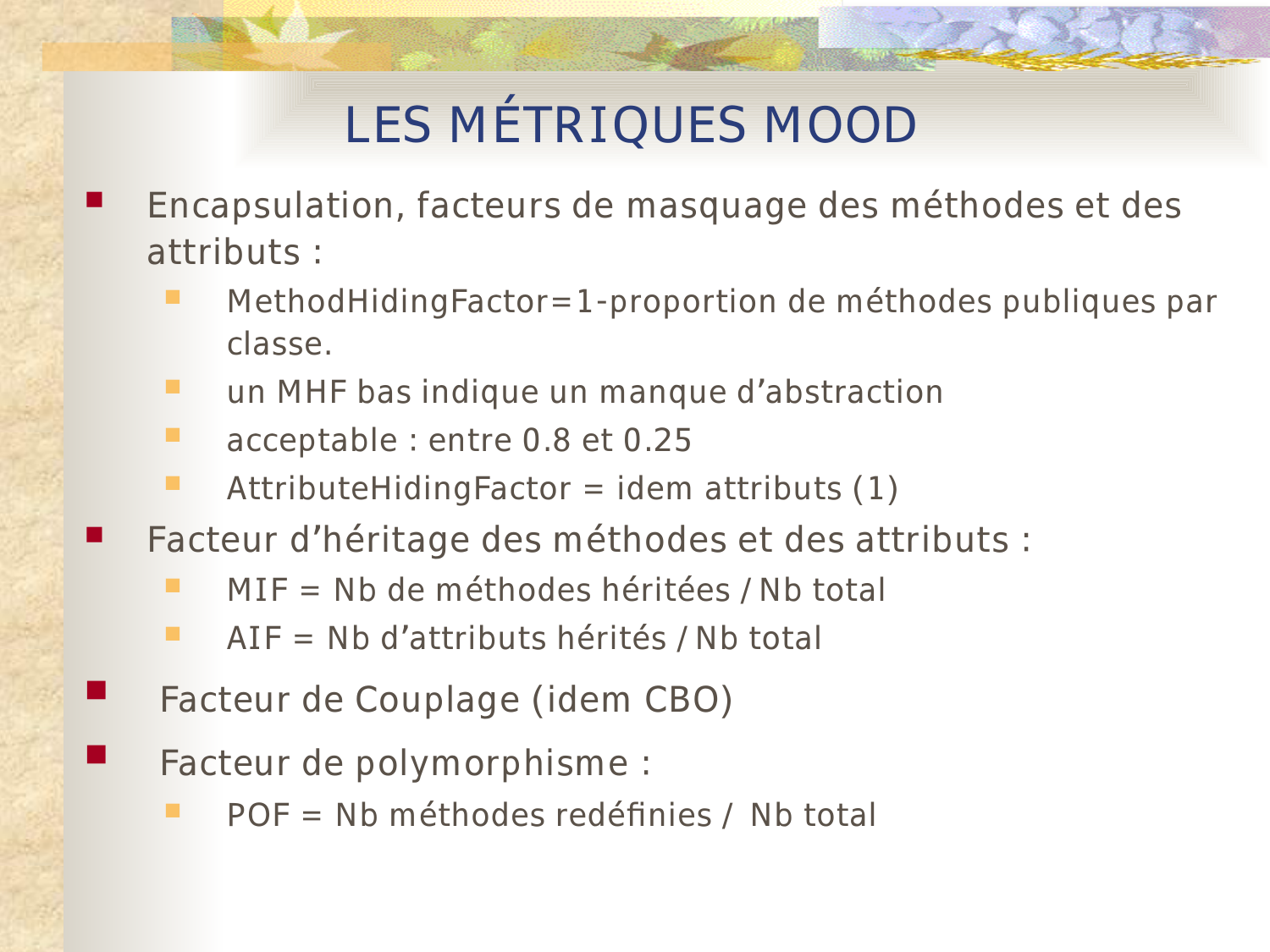

# LES MÉTRIQUES MOOD
Encapsulation, facteurs de masquage des méthodes et des attributs :
MethodHidingFactor=1-proportion de méthodes publiques par classe.
un MHF bas indique un manque d’abstraction
acceptable : entre 0.8 et 0.25
AttributeHidingFactor = idem attributs (1)
Facteur d’héritage des méthodes et des attributs :
MIF = Nb de méthodes héritées /Nb total
AIF = Nb d’attributs hérités /Nb total
 Facteur de Couplage (idem CBO)
 Facteur de polymorphisme :
POF = Nb méthodes redéfinies / Nb total